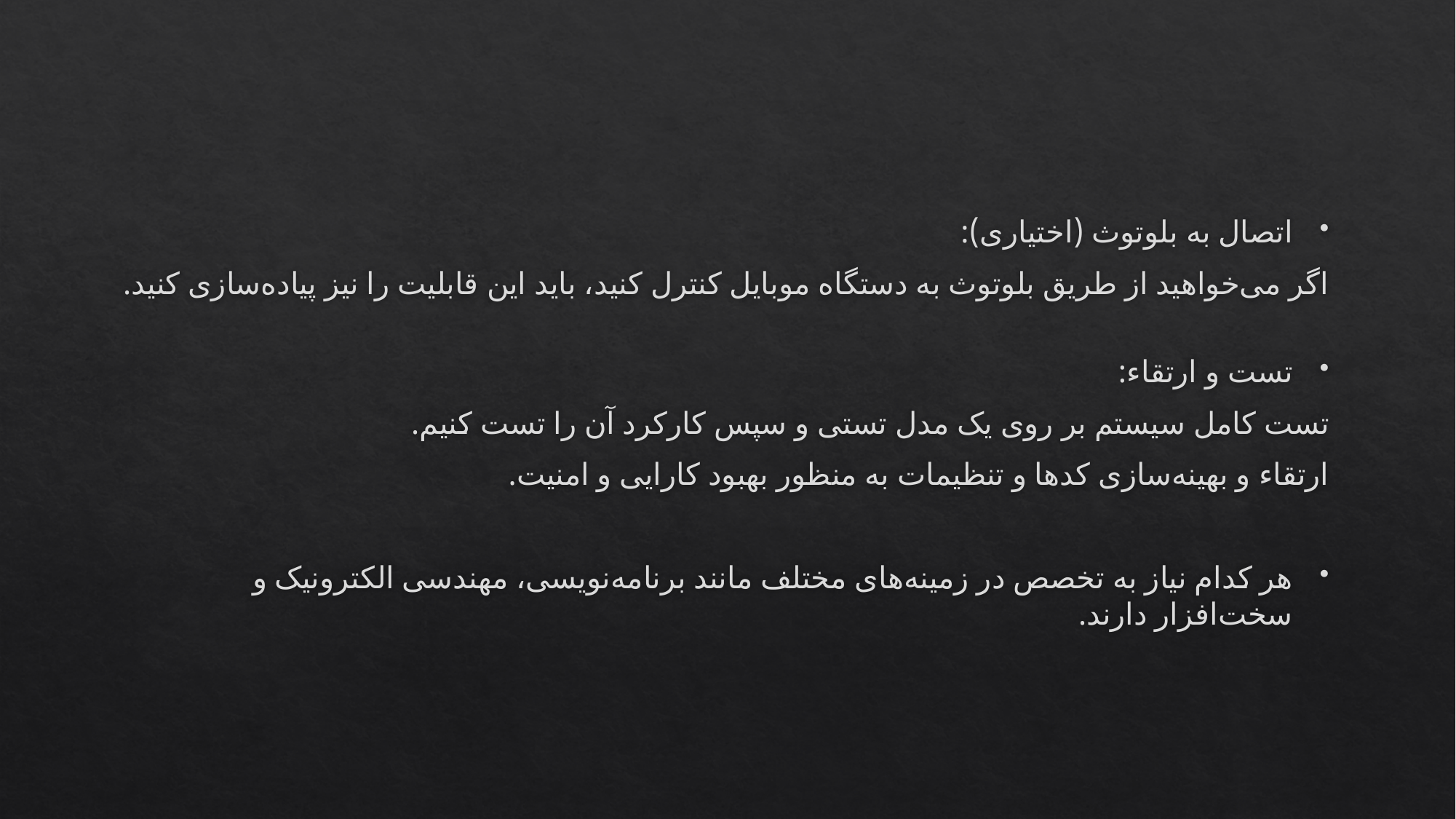

اتصال به بلوتوث (اختیاری):
اگر می‌خواهید از طریق بلوتوث به دستگاه موبایل کنترل کنید، باید این قابلیت را نیز پیاده‌سازی کنید.
تست و ارتقاء:
تست کامل سیستم بر روی یک مدل تستی و سپس کارکرد آن را تست کنیم.
ارتقاء و بهینه‌سازی کدها و تنظیمات به منظور بهبود کارایی و امنیت.

هر کدام نیاز به تخصص در زمینه‌های مختلف مانند برنامه‌نویسی، مهندسی الکترونیک و سخت‌افزار دارند.